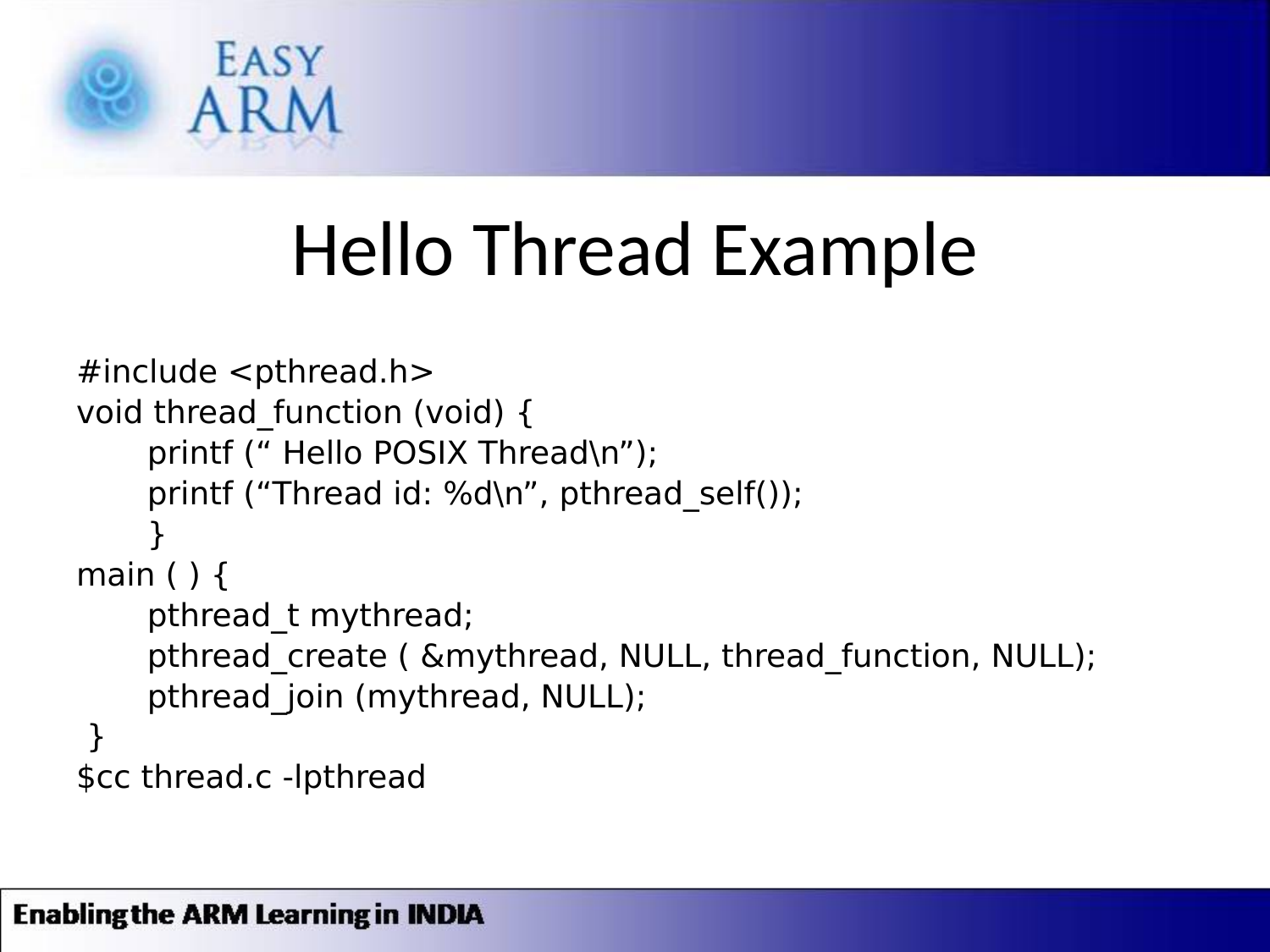

# Hello Thread Example
#include <pthread.h>
void thread_function (void) {
       printf (“ Hello POSIX Thread\n”);
       printf (“Thread id: %d\n”, pthread_self());
       }
main ( ) {
       pthread_t mythread;
       pthread_create ( &mythread, NULL, thread_function, NULL);
       pthread_join (mythread, NULL);
 }
$cc thread.c -lpthread